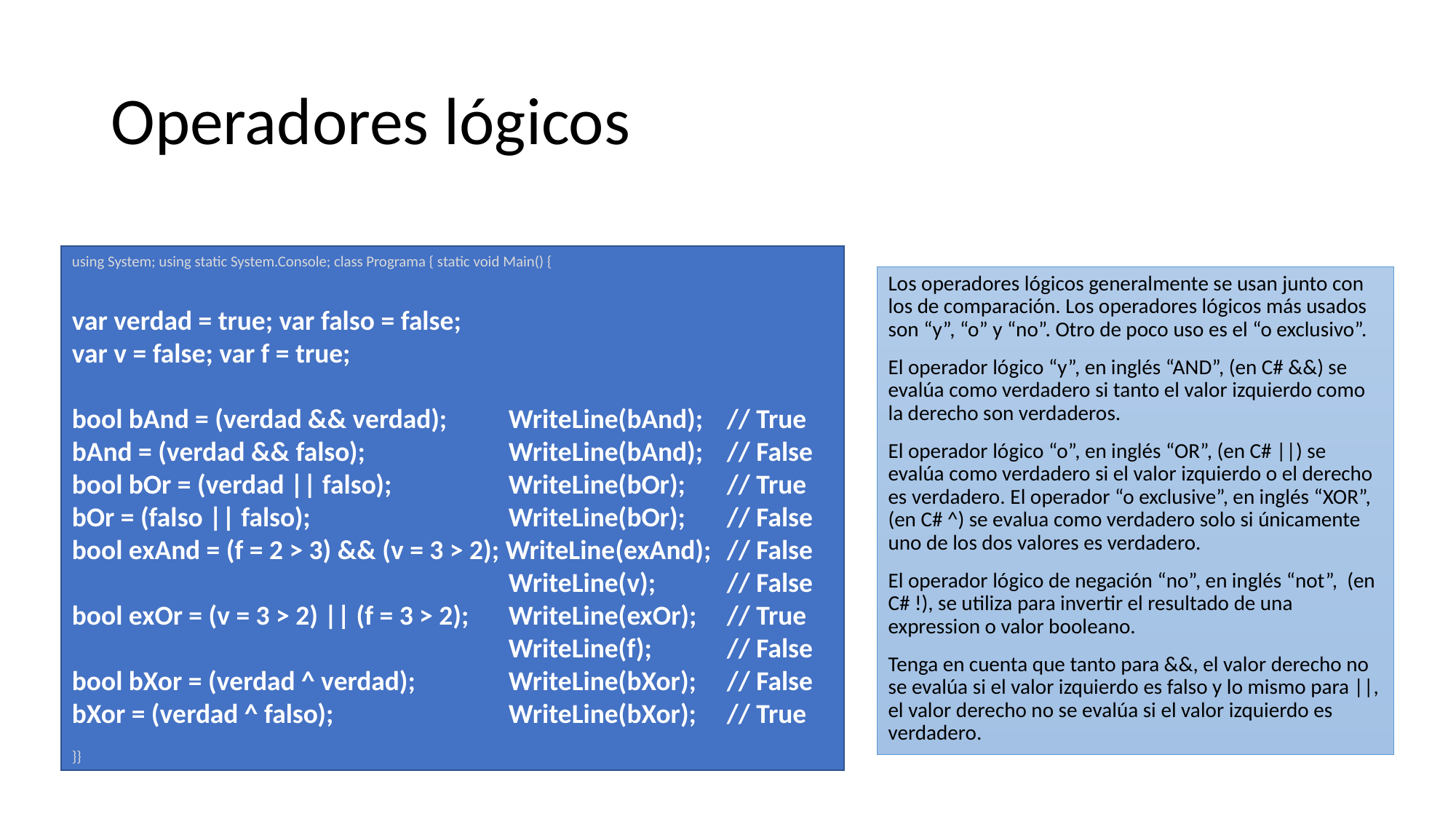

# Operadores lógicos
using System; using static System.Console; class Programa { static void Main() {

var verdad = true; var falso = false;
var v = false; var f = true;

bool bAnd = (verdad && verdad); 	WriteLine(bAnd);	// True
bAnd = (verdad && falso); 		WriteLine(bAnd);	// False
bool bOr = (verdad || falso); 		WriteLine(bOr);	// True
bOr = (falso || falso); 		WriteLine(bOr);	// False
bool exAnd = (f = 2 > 3) && (v = 3 > 2); WriteLine(exAnd);	// False
				WriteLine(v);	// False
bool exOr = (v = 3 > 2) || (f = 3 > 2); 	WriteLine(exOr);	// True
				WriteLine(f);	// False
bool bXor = (verdad ^ verdad);   	WriteLine(bXor);	// False
bXor = (verdad ^ falso);		WriteLine(bXor);	// True

}}
Los operadores lógicos generalmente se usan junto con los de comparación. Los operadores lógicos más usados son “y”, “o” y “no”. Otro de poco uso es el “o exclusivo”.
El operador lógico “y”, en inglés “AND”, (en C# &&) se evalúa como verdadero si tanto el valor izquierdo como la derecho son verdaderos.
El operador lógico “o”, en inglés “OR”, (en C# ||) se evalúa como verdadero si el valor izquierdo o el derecho es verdadero. El operador “o exclusive”, en inglés “XOR”, (en C# ^) se evalua como verdadero solo si únicamente uno de los dos valores es verdadero.
El operador lógico de negación “no”, en inglés “not”,  (en C# !), se utiliza para invertir el resultado de una expression o valor booleano.
Tenga en cuenta que tanto para &&, el valor derecho no se evalúa si el valor izquierdo es falso y lo mismo para ||, el valor derecho no se evalúa si el valor izquierdo es verdadero.